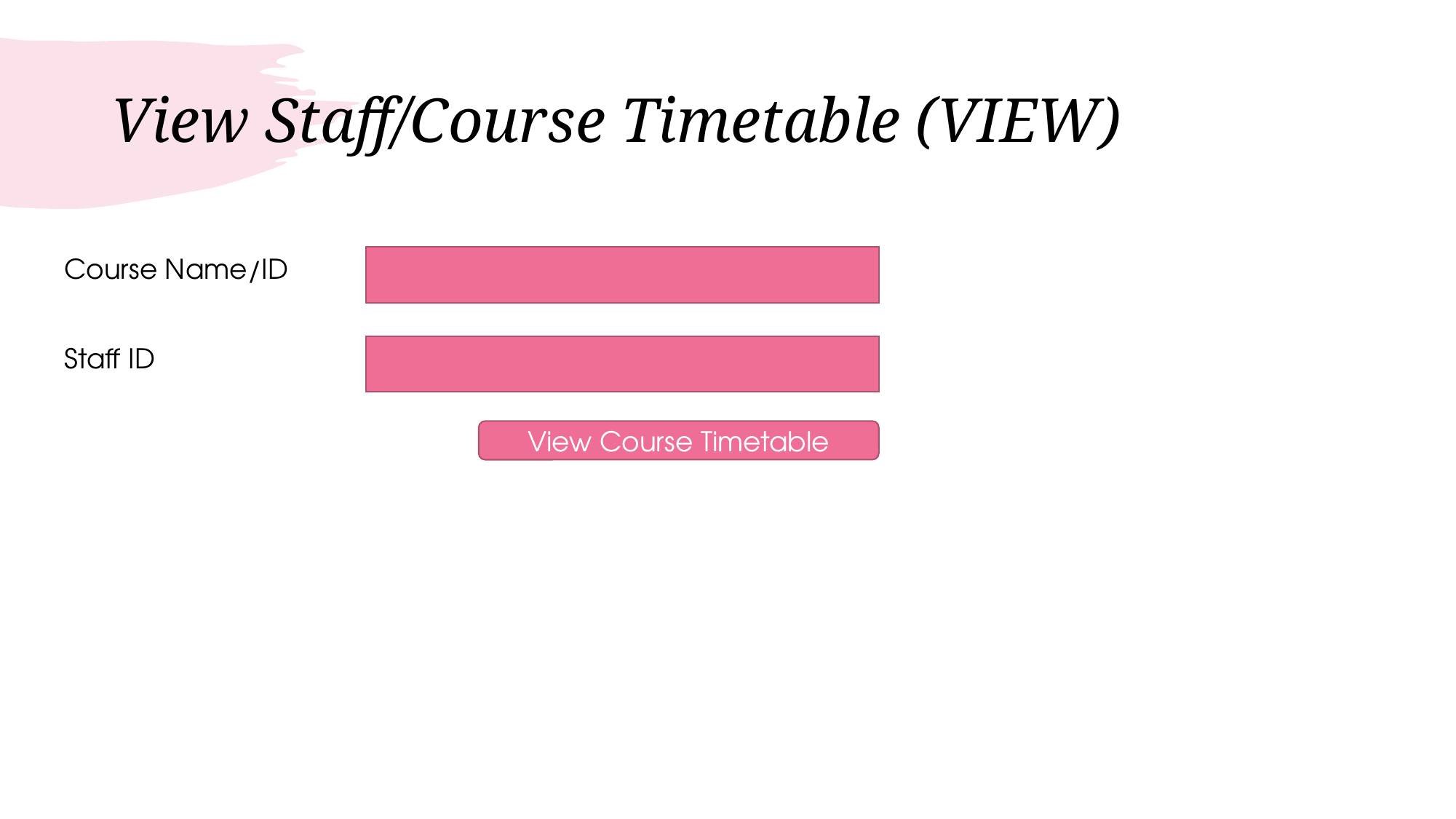

# View Staff/Course Timetable (VIEW)
Course Name/ID

Staff ID

View Course Timetable